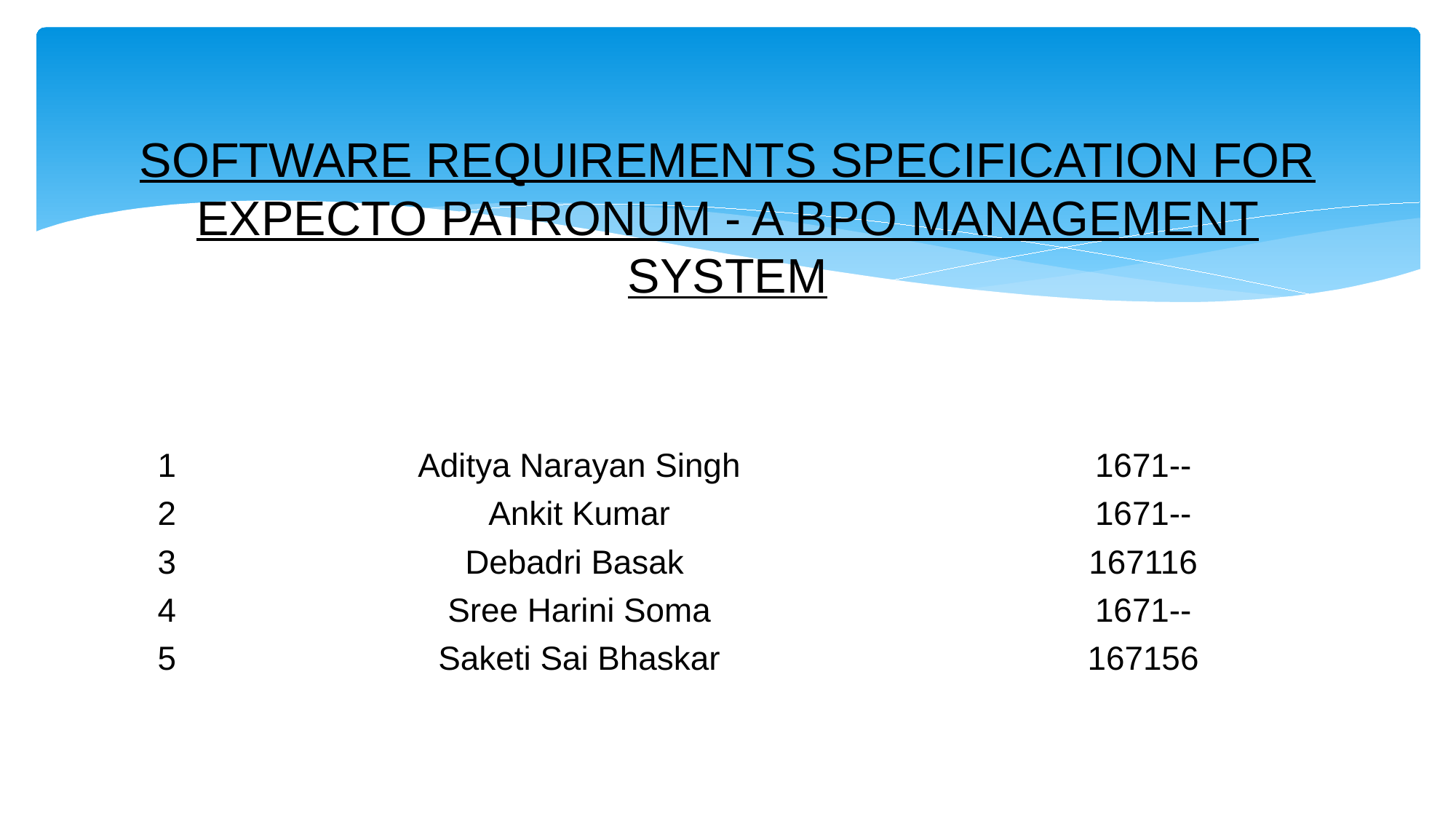

# SOFTWARE REQUIREMENTS SPECIFICATION FOR EXPECTO PATRONUM - A BPO MANAGEMENT SYSTEM
| 1 | Aditya Narayan Singh | 1671-- |
| --- | --- | --- |
| 2 | Ankit Kumar | 1671-- |
| 3 | Debadri Basak | 167116 |
| 4 | Sree Harini Soma | 1671-- |
| 5 | Saketi Sai Bhaskar | 167156 |